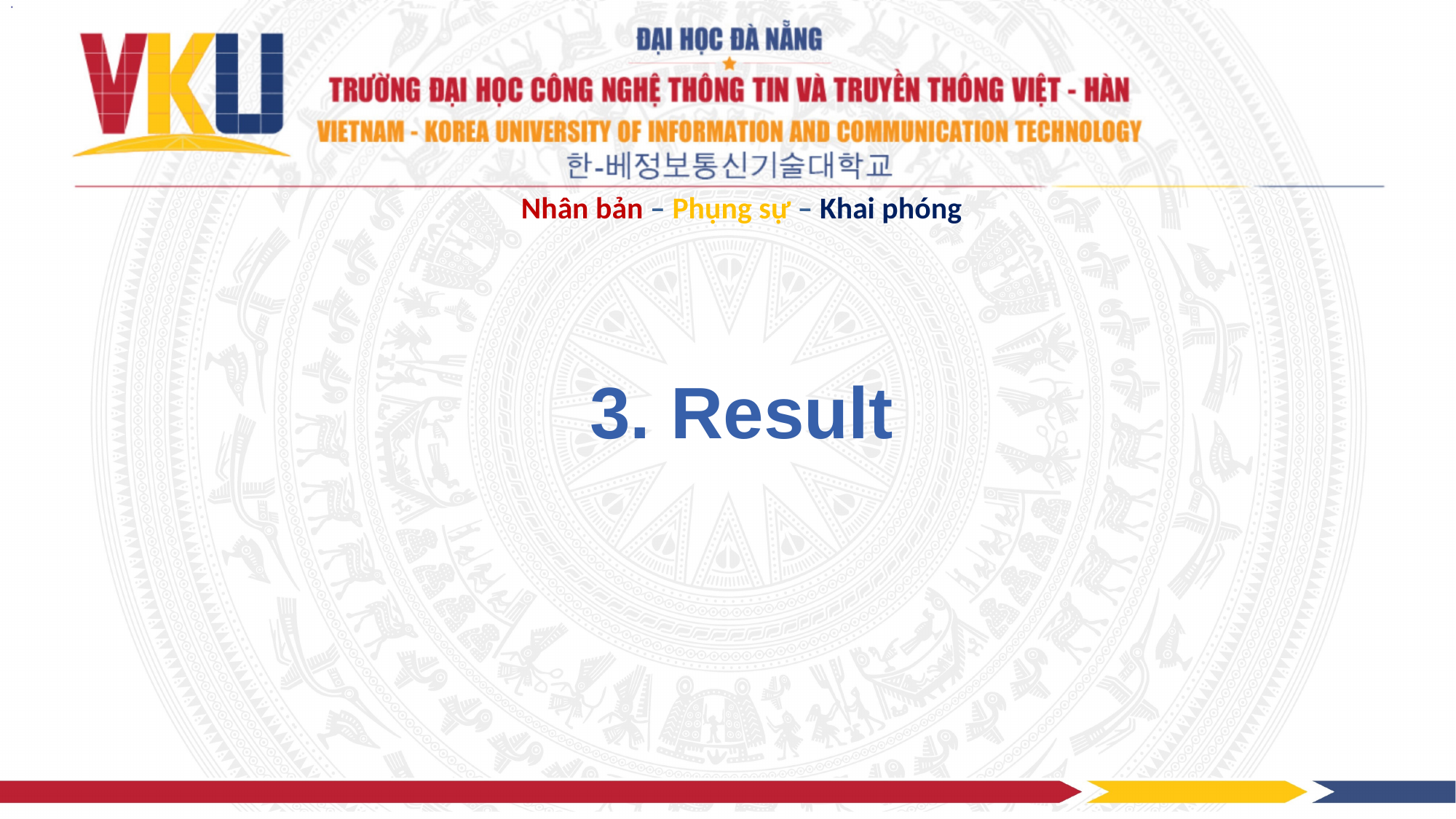

Nhân bản – Phụng sự – Khai phóng
# 3. Result